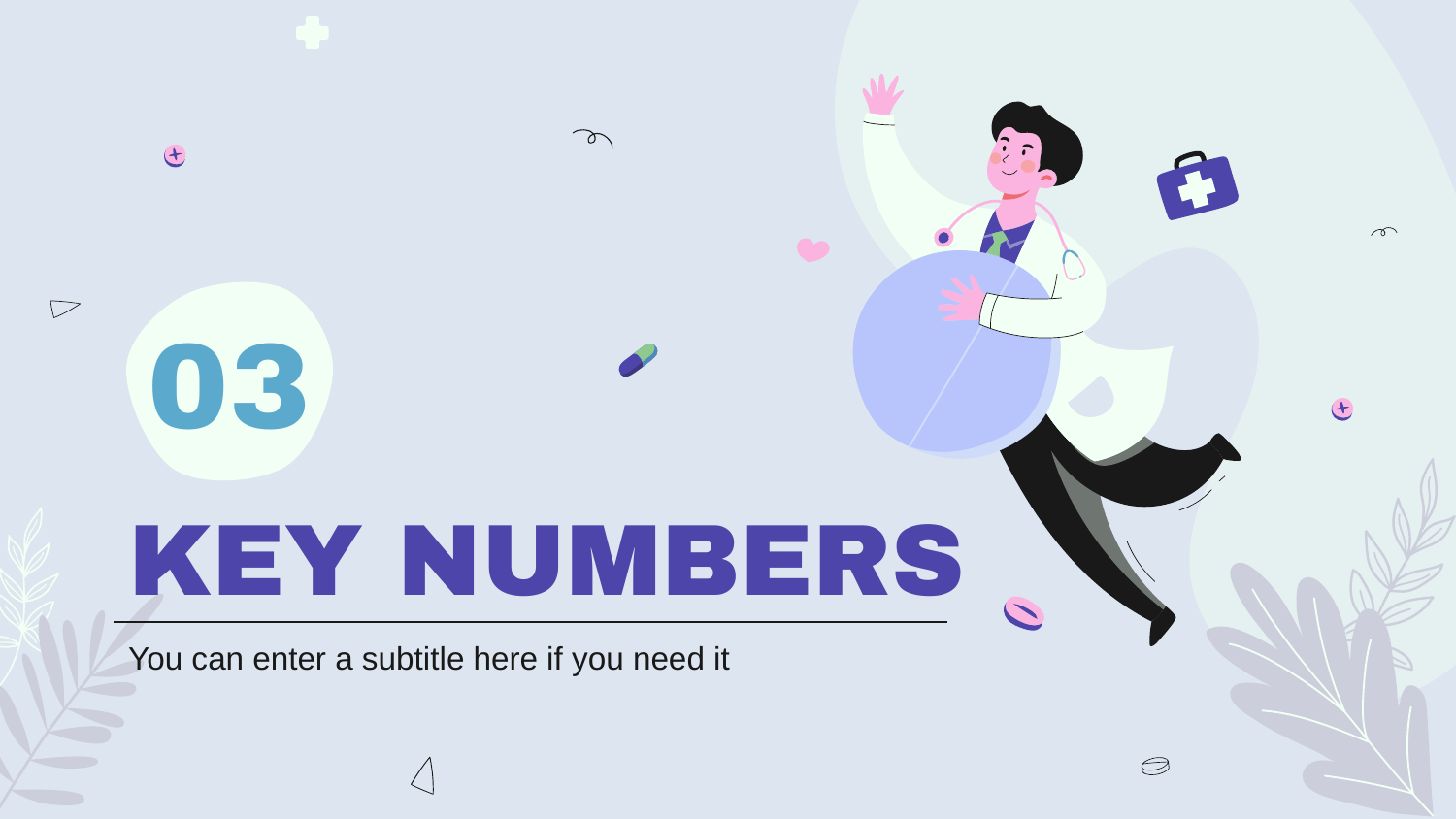

03

# KEY NUMBERS

You can enter a subtitle here if you need it